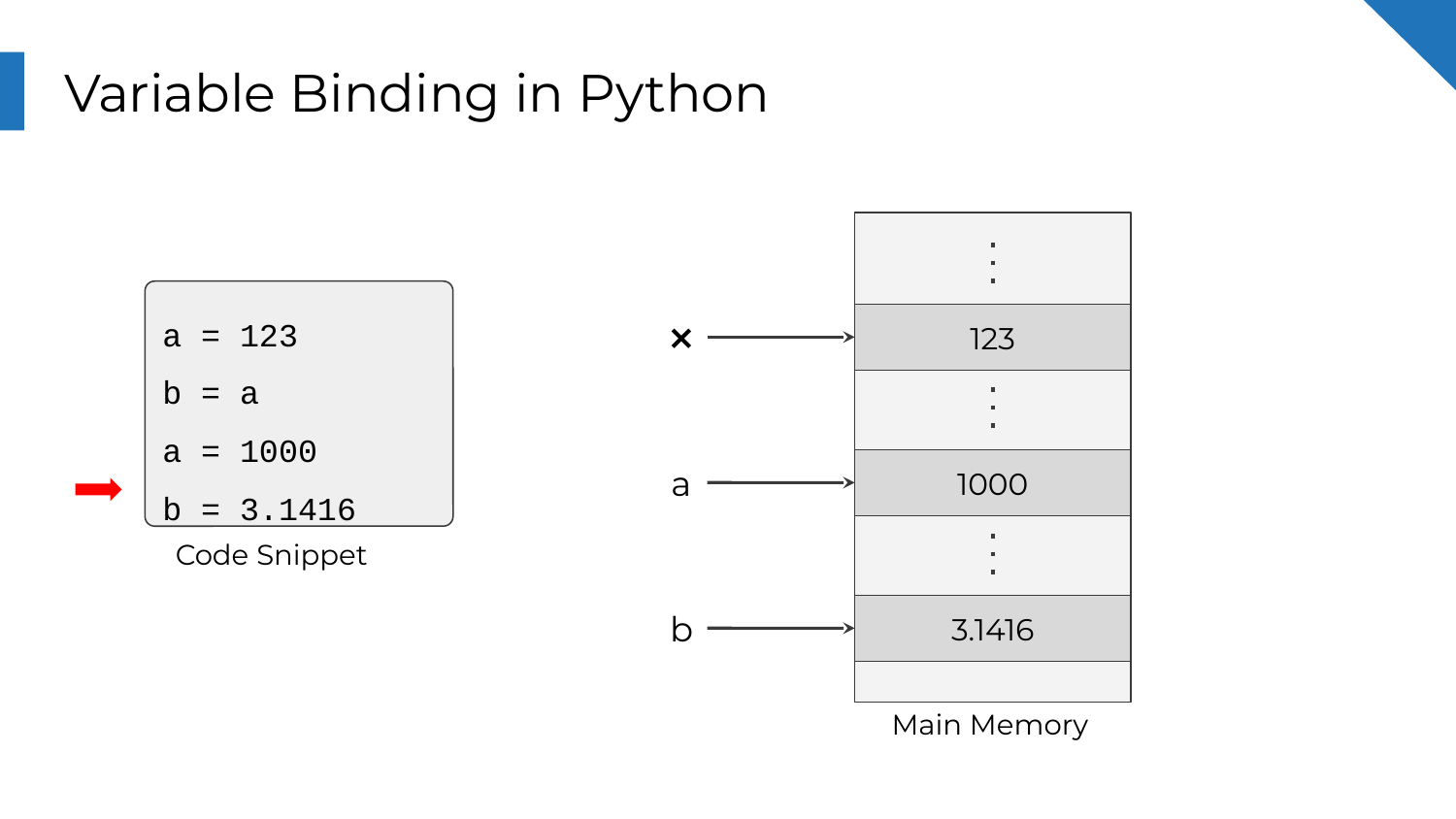

# Variable Binding in Python

a = 123
b = a
a = 1000
b = 3.1416
123
❌
1000
a

Code Snippet
3.1416
b
Main Memory